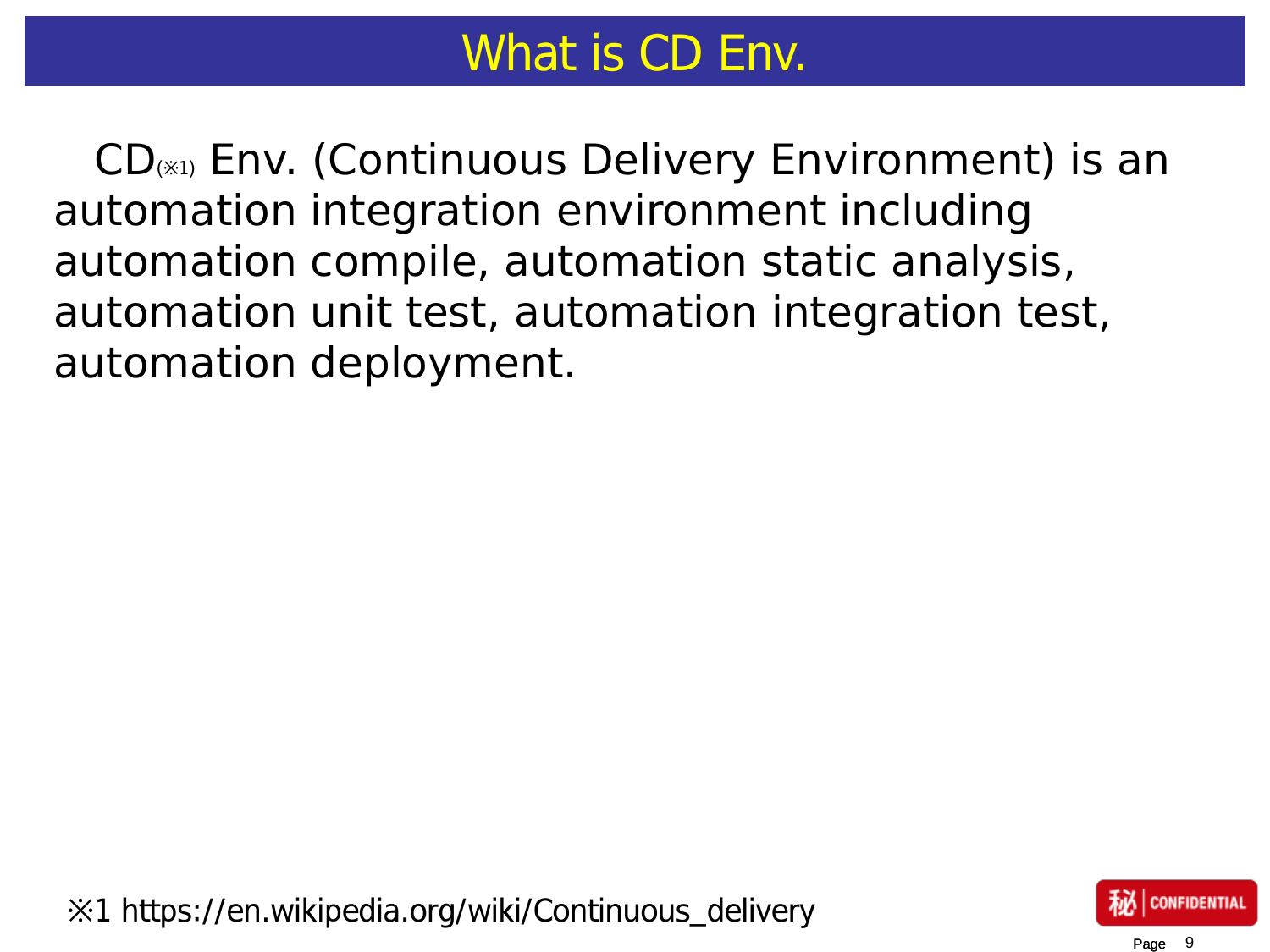

# What is CD Env.
   CD(※1) Env. (Continuous Delivery Environment) is an automation integration environment including automation compile, automation static analysis, automation unit test, automation integration test, automation deployment.
※1 https://en.wikipedia.org/wiki/Continuous_delivery